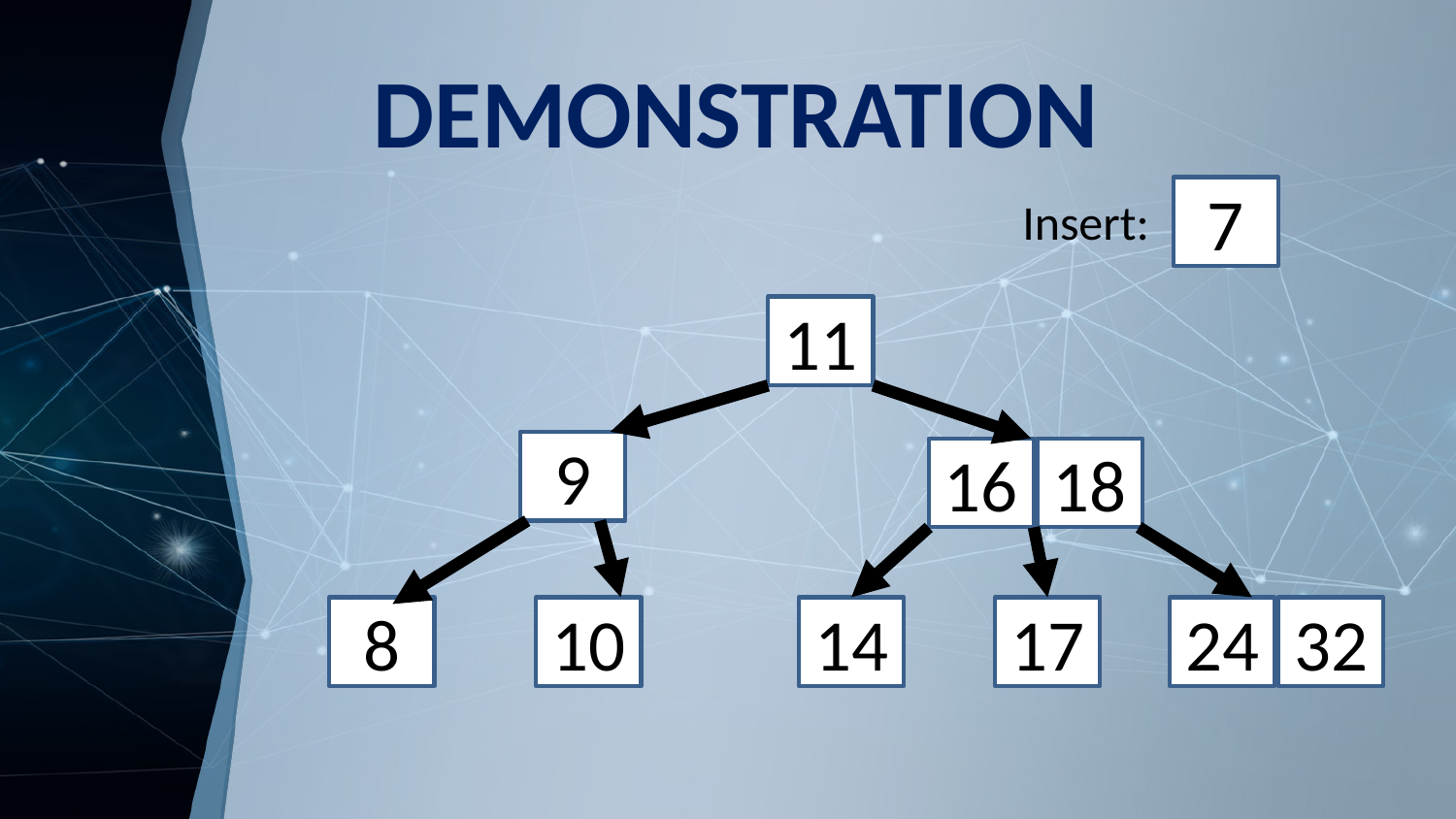

# DEMONSTRATION
7
Insert:
11
9
18
16
17
32
8
10
14
24